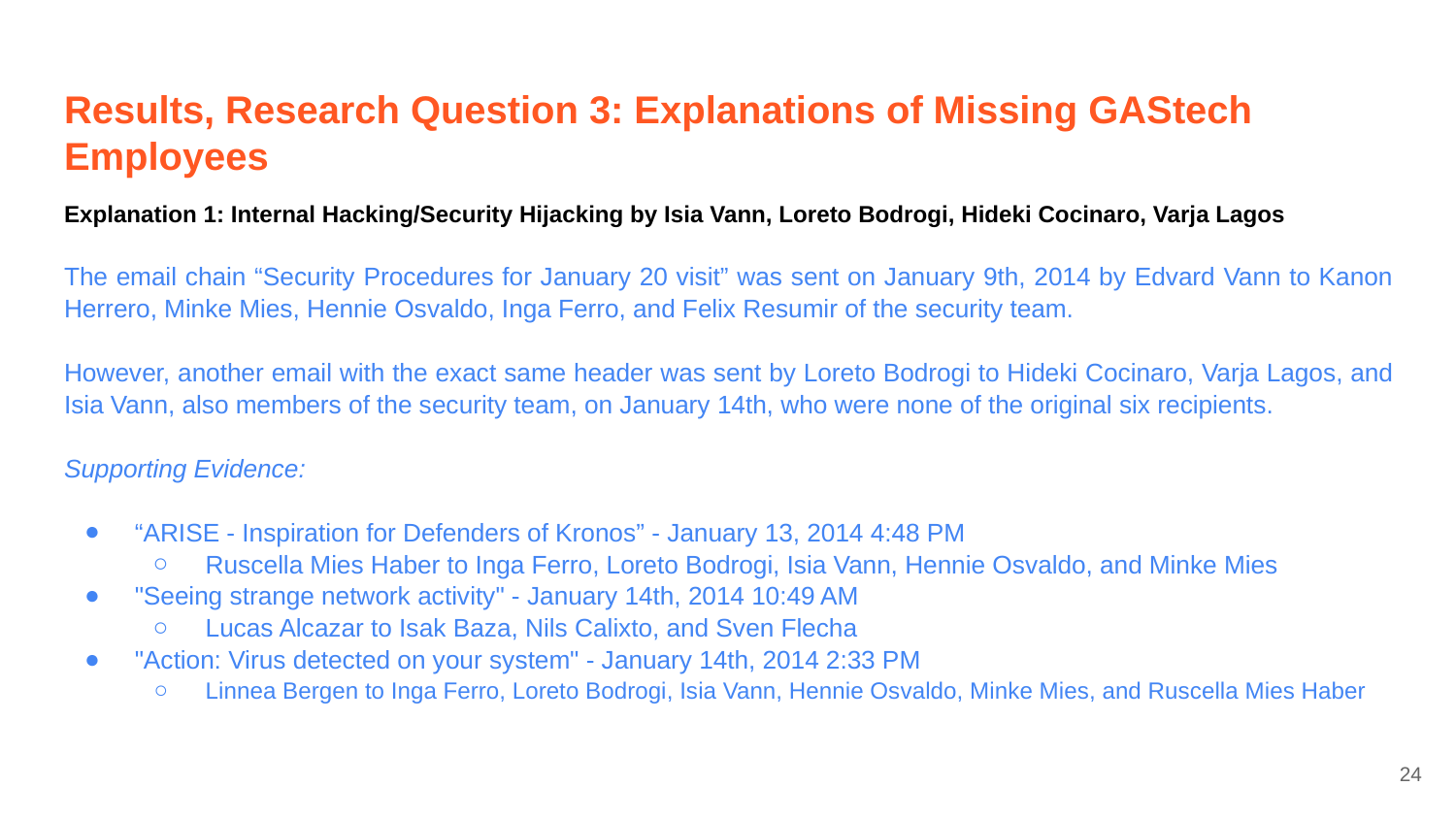

# Results, Research Question 3: Explanations of Missing GAStech Employees
Explanation 1: Internal Hacking/Security Hijacking by Isia Vann, Loreto Bodrogi, Hideki Cocinaro, Varja Lagos

The email chain “Security Procedures for January 20 visit” was sent on January 9th, 2014 by Edvard Vann to Kanon Herrero, Minke Mies, Hennie Osvaldo, Inga Ferro, and Felix Resumir of the security team.

However, another email with the exact same header was sent by Loreto Bodrogi to Hideki Cocinaro, Varja Lagos, and Isia Vann, also members of the security team, on January 14th, who were none of the original six recipients.

Supporting Evidence:

“ARISE - Inspiration for Defenders of Kronos” - January 13, 2014 4:48 PM
Ruscella Mies Haber to Inga Ferro, Loreto Bodrogi, Isia Vann, Hennie Osvaldo, and Minke Mies
"Seeing strange network activity" - January 14th, 2014 10:49 AM
Lucas Alcazar to Isak Baza, Nils Calixto, and Sven Flecha
"Action: Virus detected on your system" - January 14th, 2014 2:33 PM
Linnea Bergen to Inga Ferro, Loreto Bodrogi, Isia Vann, Hennie Osvaldo, Minke Mies, and Ruscella Mies Haber
24